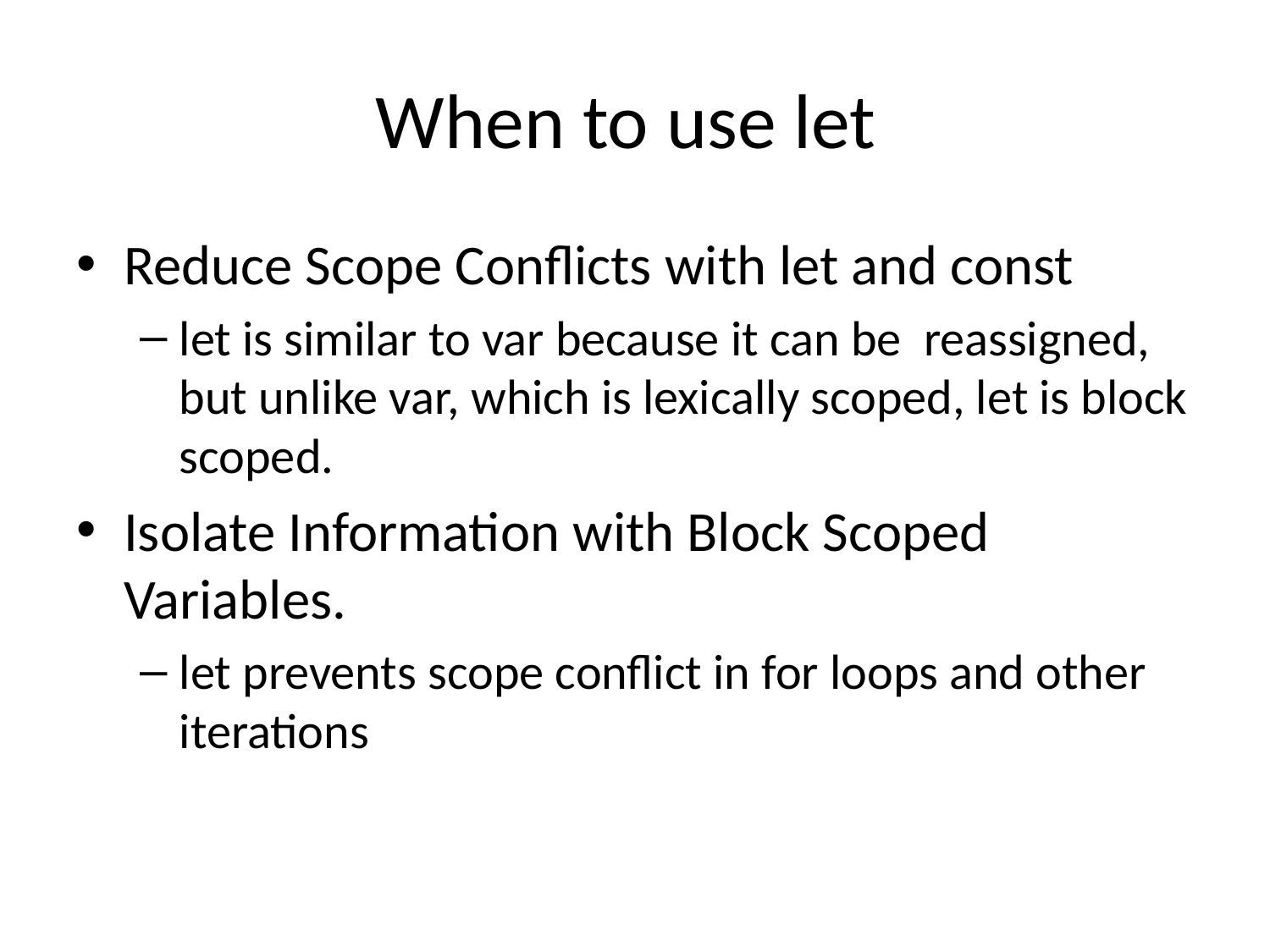

# When to use let
Reduce Scope Conflicts with let and const
let is similar to var because it can be  reassigned, but unlike var, which is lexically scoped, let is block scoped.
Isolate Information with Block Scoped Variables.
let prevents scope conflict in for loops and other iterations